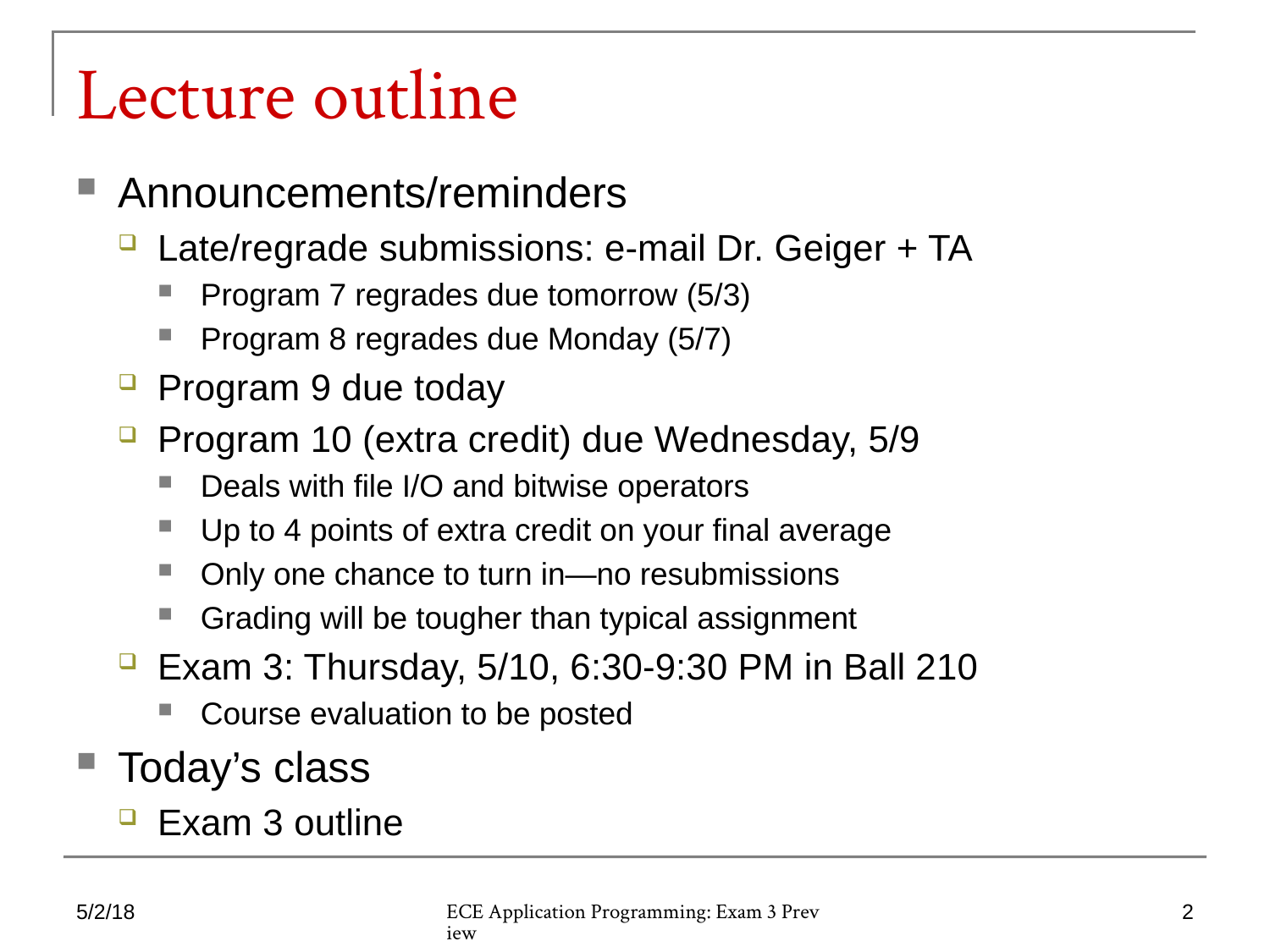

# Lecture outline
Announcements/reminders
Late/regrade submissions: e-mail Dr. Geiger + TA
Program 7 regrades due tomorrow (5/3)
Program 8 regrades due Monday (5/7)
Program 9 due today
Program 10 (extra credit) due Wednesday, 5/9
Deals with file I/O and bitwise operators
Up to 4 points of extra credit on your final average
Only one chance to turn in—no resubmissions
Grading will be tougher than typical assignment
Exam 3: Thursday, 5/10, 6:30-9:30 PM in Ball 210
Course evaluation to be posted
Today’s class
Exam 3 outline
5/2/18
2
ECE Application Programming: Exam 3 Preview